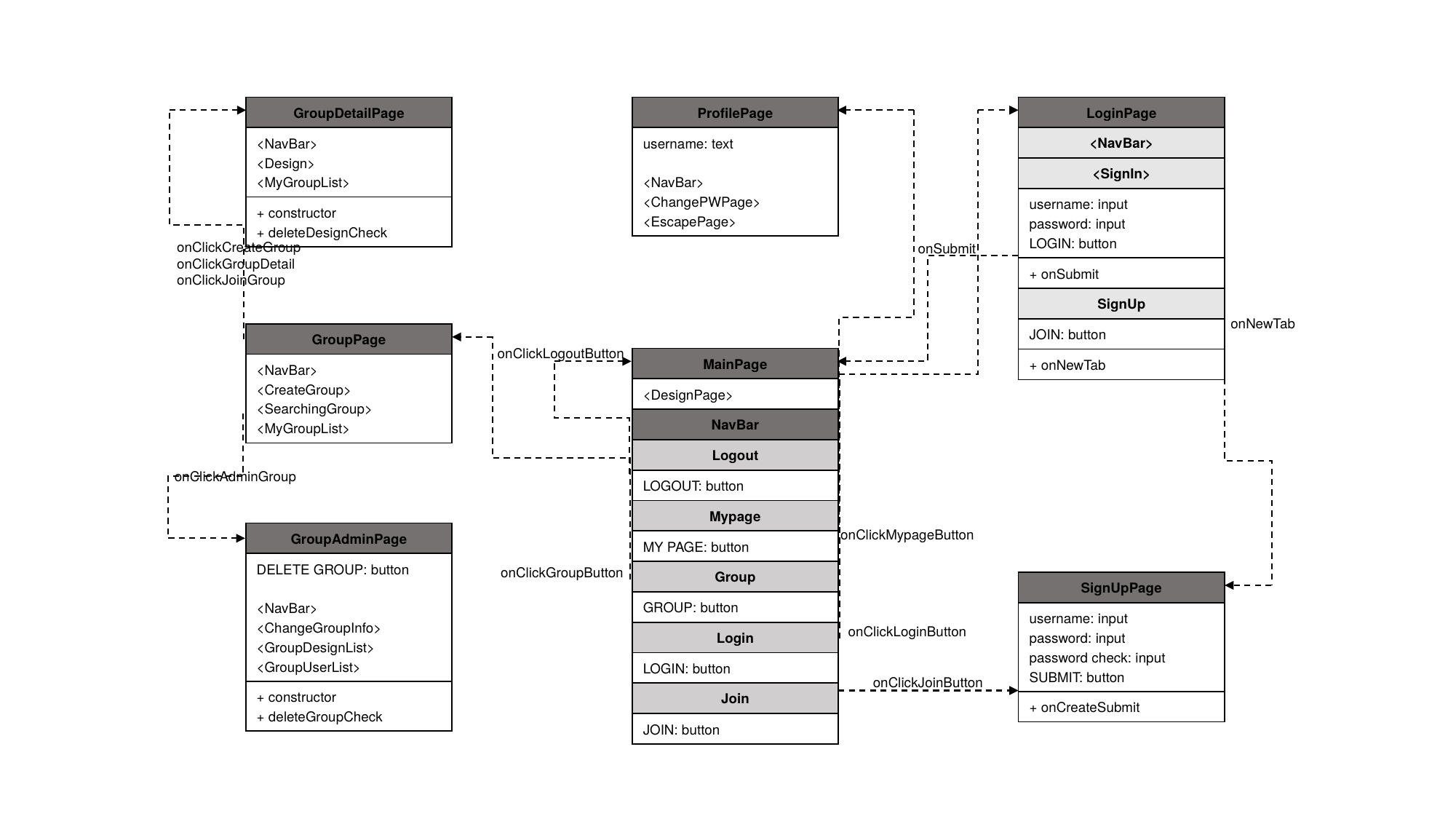

| GroupDetailPage |
| --- |
| <NavBar> <Design> <MyGroupList> |
| + constructor + deleteDesignCheck |
| ProfilePage |
| --- |
| username: text <NavBar> <ChangePWPage> <EscapePage> |
| LoginPage |
| --- |
| <NavBar> |
| <SignIn> |
| username: input password: input LOGIN: button |
| + onSubmit |
| SignUp |
| JOIN: button |
| + onNewTab |
onClickCreateGroup
onClickGroupDetail
onClickJoinGroup
onSubmit
onNewTab
| GroupPage |
| --- |
| <NavBar> <CreateGroup> <SearchingGroup> <MyGroupList> |
onClickLogoutButton
| MainPage |
| --- |
| <DesignPage> |
| NavBar |
| Logout |
| LOGOUT: button |
| Mypage |
| MY PAGE: button |
| Group |
| GROUP: button |
| Login |
| LOGIN: button |
| Join |
| JOIN: button |
onClickAdminGroup
onClickMypageButton
| GroupAdminPage |
| --- |
| DELETE GROUP: button <NavBar> <ChangeGroupInfo> <GroupDesignList> <GroupUserList> |
| + constructor + deleteGroupCheck |
onClickGroupButton
| SignUpPage |
| --- |
| username: input password: input password check: input SUBMIT: button |
| + onCreateSubmit |
onClickLoginButton
onClickJoinButton